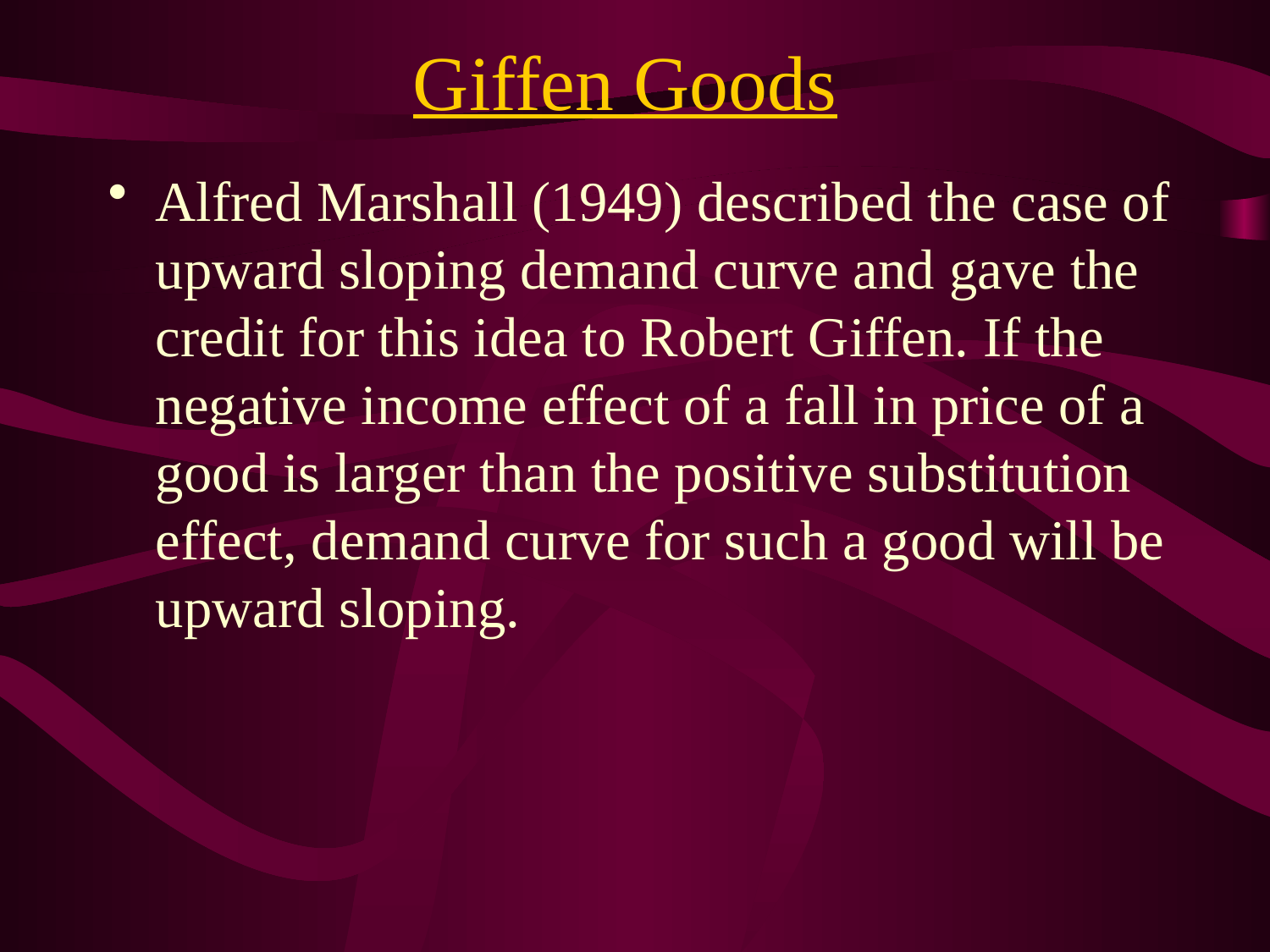

# Giffen Goods
Alfred Marshall (1949) described the case of upward sloping demand curve and gave the credit for this idea to Robert Giffen. If the negative income effect of a fall in price of a good is larger than the positive substitution effect, demand curve for such a good will be upward sloping.